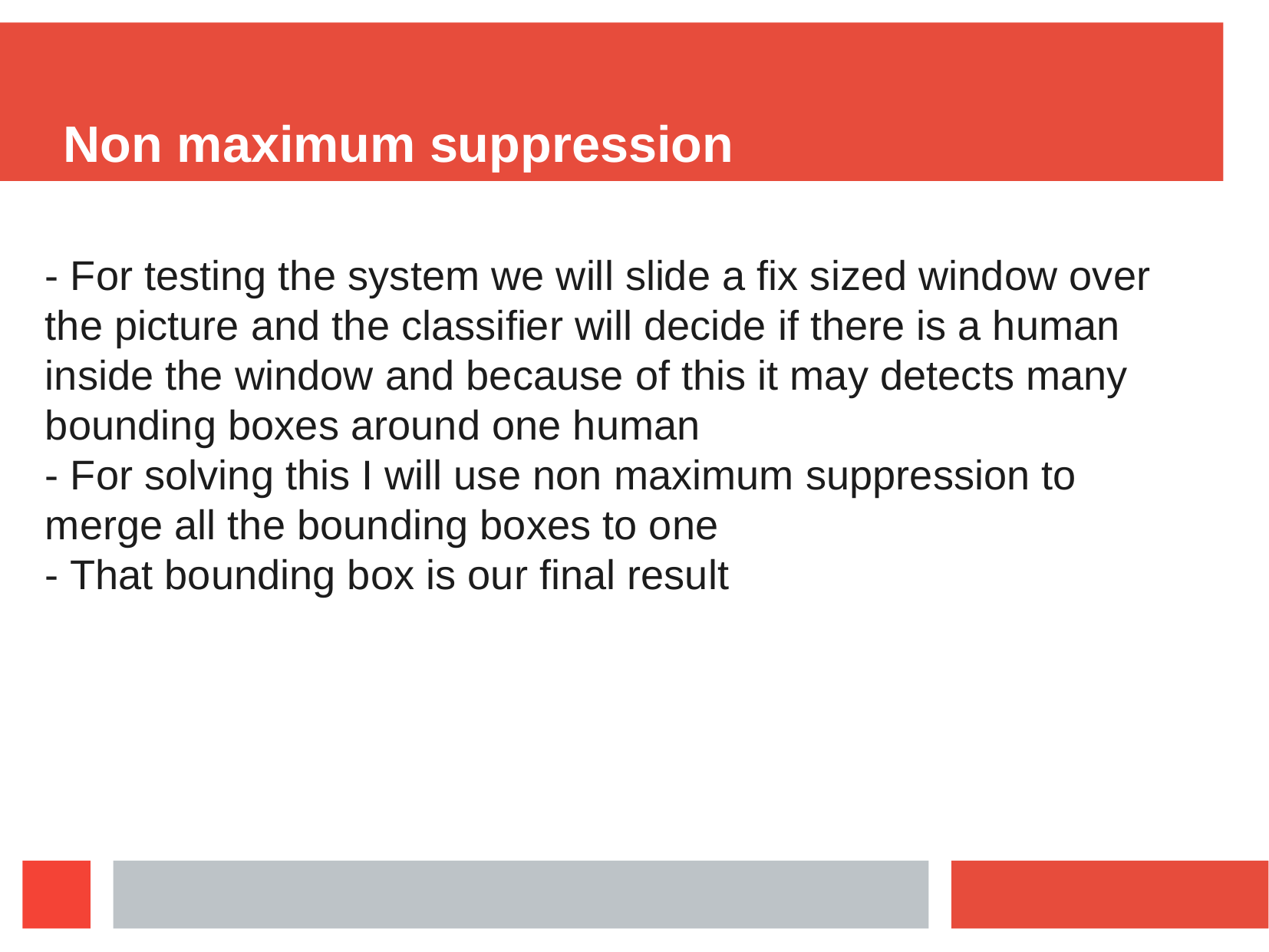

Non maximum suppression
- For testing the system we will slide a fix sized window over the picture and the classifier will decide if there is a human inside the window and because of this it may detects many bounding boxes around one human
- For solving this I will use non maximum suppression to merge all the bounding boxes to one
- That bounding box is our final result